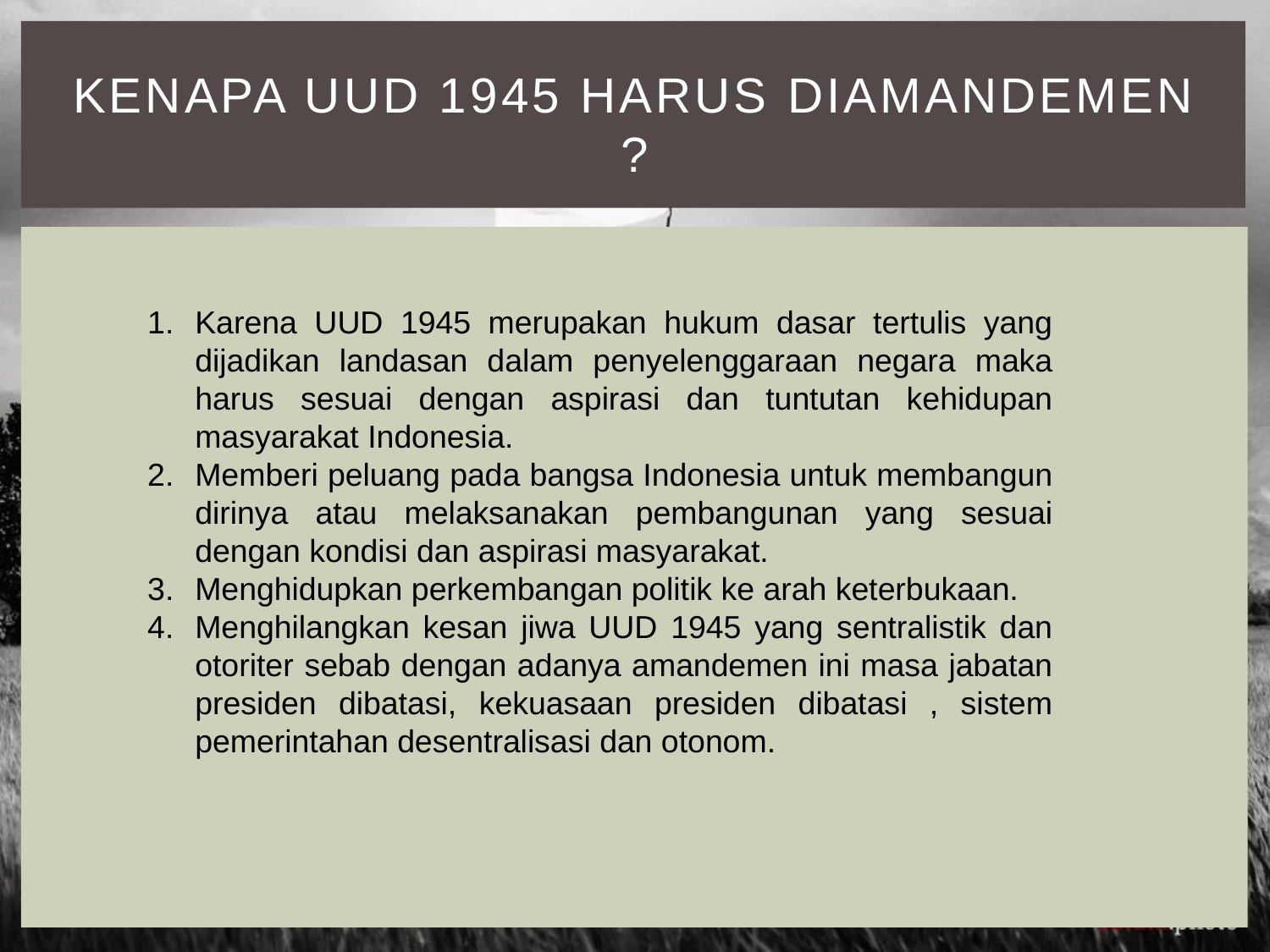

# Kenapa UUD 1945 Harus diamandemen ?
Karena UUD 1945 merupakan hukum dasar tertulis yang dijadikan landasan dalam penyelenggaraan negara maka harus sesuai dengan aspirasi dan tuntutan kehidupan masyarakat Indonesia.
Memberi peluang pada bangsa Indonesia untuk membangun dirinya atau melaksanakan pembangunan yang sesuai dengan kondisi dan aspirasi masyarakat.
Menghidupkan perkembangan politik ke arah keterbukaan.
Menghilangkan kesan jiwa UUD 1945 yang sentralistik dan otoriter sebab dengan adanya amandemen ini masa jabatan presiden dibatasi, kekuasaan presiden dibatasi , sistem pemerintahan desentralisasi dan otonom.